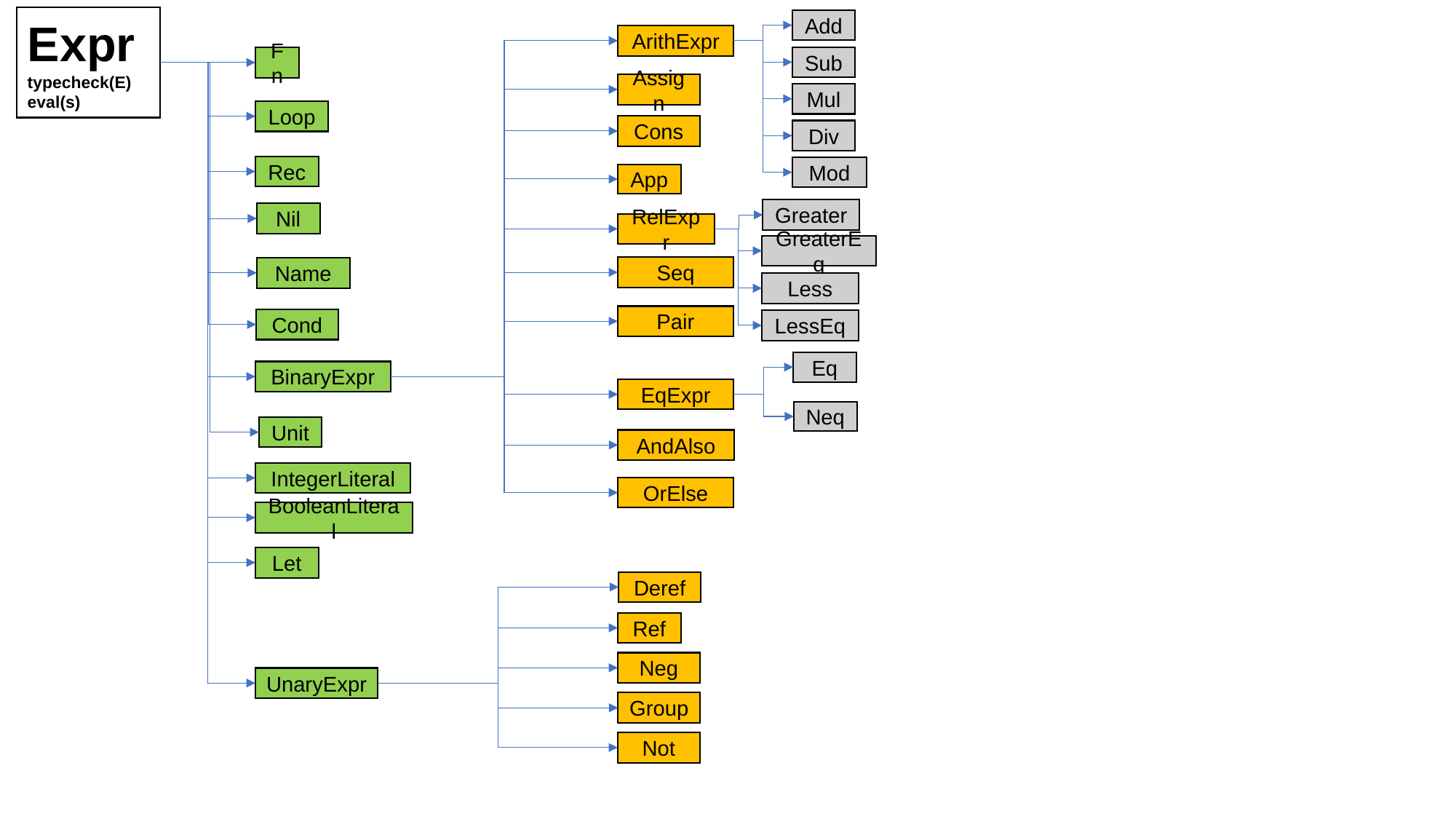

Expr
typecheck(E)
eval(s)
Add
ArithExpr
Sub
Fn
Assign
Mul
Loop
Cons
Div
Rec
Mod
App
Greater
Nil
RelExpr
GreaterEq
Seq
Name
Less
Pair
Cond
LessEq
Eq
BinaryExpr
EqExpr
Neq
Unit
AndAlso
IntegerLiteral
OrElse
BooleanLiteral
Let
Deref
Ref
Neg
UnaryExpr
Group
Not